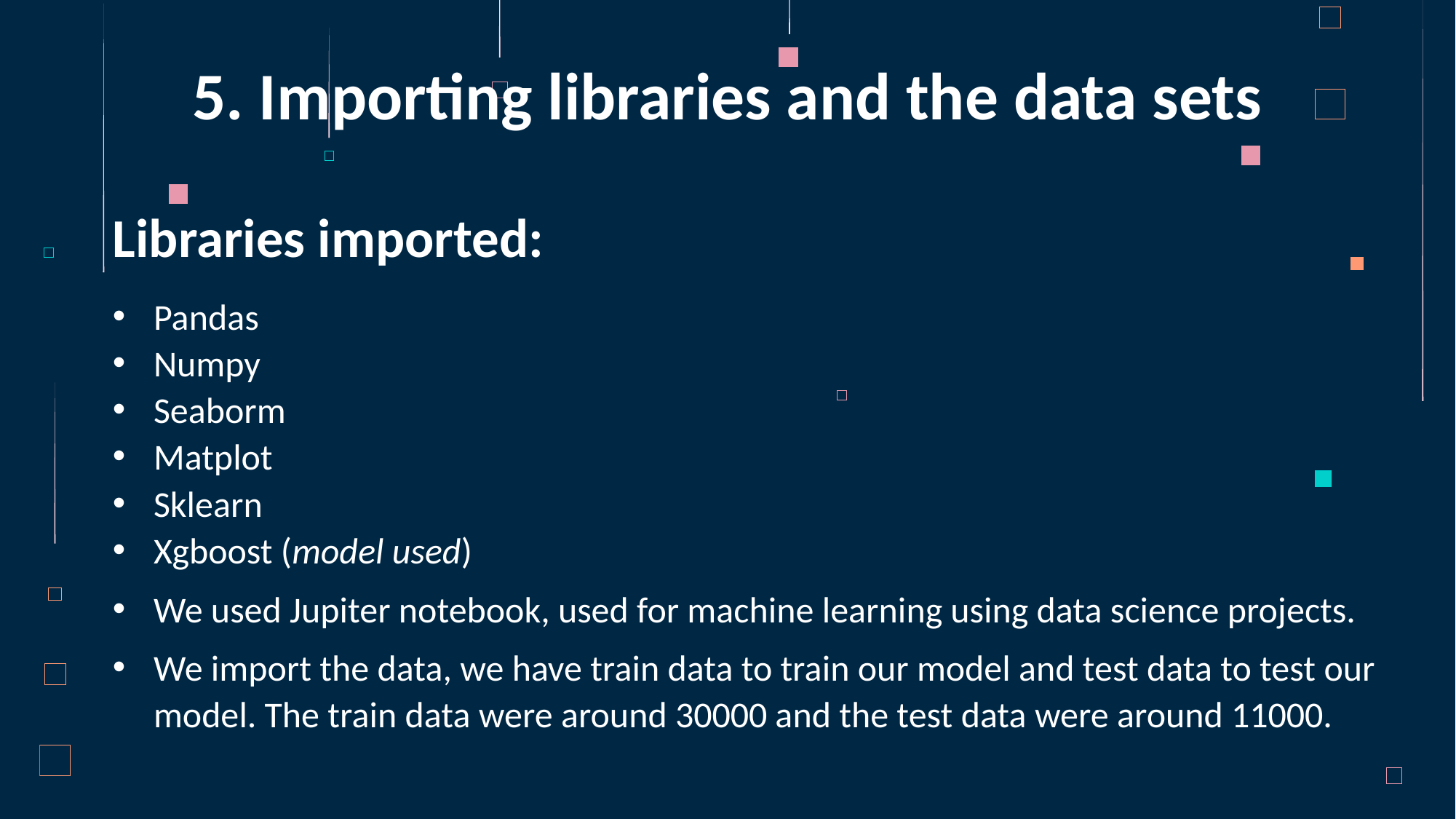

5. Importing libraries and the data sets
# Libraries imported:
Pandas
Numpy
Seaborm
Matplot
Sklearn
Xgboost (model used)
We used Jupiter notebook, used for machine learning using data science projects.
We import the data, we have train data to train our model and test data to test our model. The train data were around 30000 and the test data were around 11000.